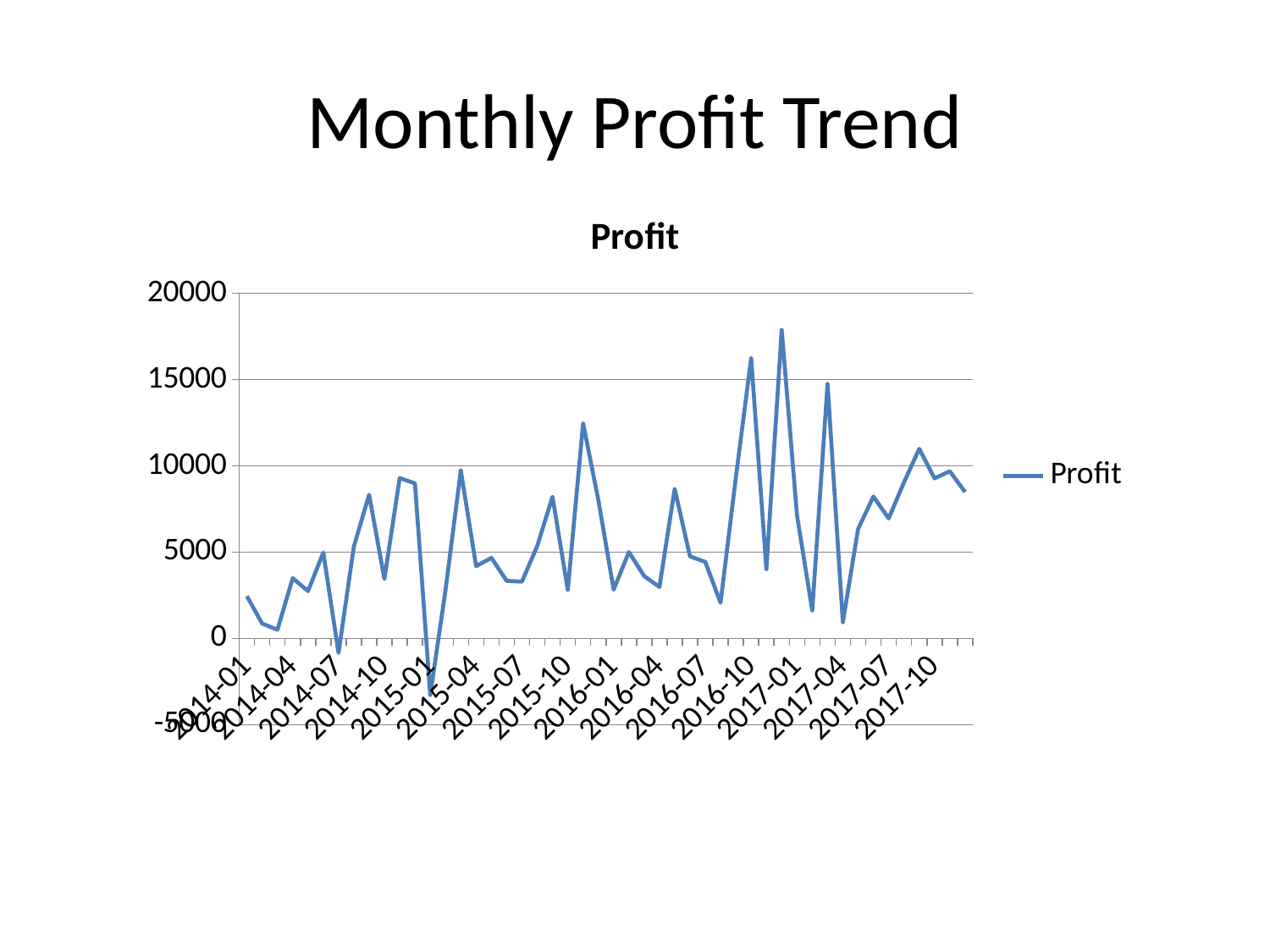

# Monthly Profit Trend

### Chart

| Category | Profit |
|---|---|
| 2014-01 | 2450.1907 |
| 2014-02 | 862.3084 |
| 2014-03 | 498.7299 |
| 2014-04 | 3488.8352 |
| 2014-05 | 2738.7096 |
| 2014-06 | 4976.5244 |
| 2014-07 | -841.4826000000002 |
| 2014-08 | 5318.105 |
| 2014-09 | 8328.0994 |
| 2014-10 | 3448.2573 |
| 2014-11 | 9292.1269 |
| 2014-12 | 8983.5699 |
| 2015-01 | -3281.007 |
| 2015-02 | 2813.8508 |
| 2015-03 | 9732.0978 |
| 2015-04 | 4187.4962 |
| 2015-05 | 4667.869 |
| 2015-06 | 3335.5572 |
| 2015-07 | 3288.6483 |
| 2015-08 | 5355.8084 |
| 2015-09 | 8209.1627 |
| 2015-10 | 2817.366 |
| 2015-11 | 12474.7884 |
| 2015-12 | 8016.9659 |
| 2016-01 | 2824.8233 |
| 2016-02 | 5004.5795 |
| 2016-03 | 3611.9680000000003 |
| 2016-04 | 2977.8149 |
| 2016-05 | 8662.1464 |
| 2016-06 | 4750.3781 |
| 2016-07 | 4432.8778999999995 |
| 2016-08 | 2062.0693 |
| 2016-09 | 9328.6576 |
| 2016-10 | 16243.142500000002 |
| 2016-11 | 4011.4075 |
| 2016-12 | 17885.3093 |
| 2017-01 | 7140.4391 |
| 2017-02 | 1613.8719999999998 |
| 2017-03 | 14751.891500000002 |
| 2017-04 | 933.2899999999998 |
| 2017-05 | 6342.5828 |
| 2017-06 | 8223.3357 |
| 2017-07 | 6952.6212 |
| 2017-08 | 9040.9557 |
| 2017-09 | 10991.5556 |
| 2017-10 | 9275.2755 |
| 2017-11 | 9690.1037 |
| 2017-12 | 8483.346800000001 |